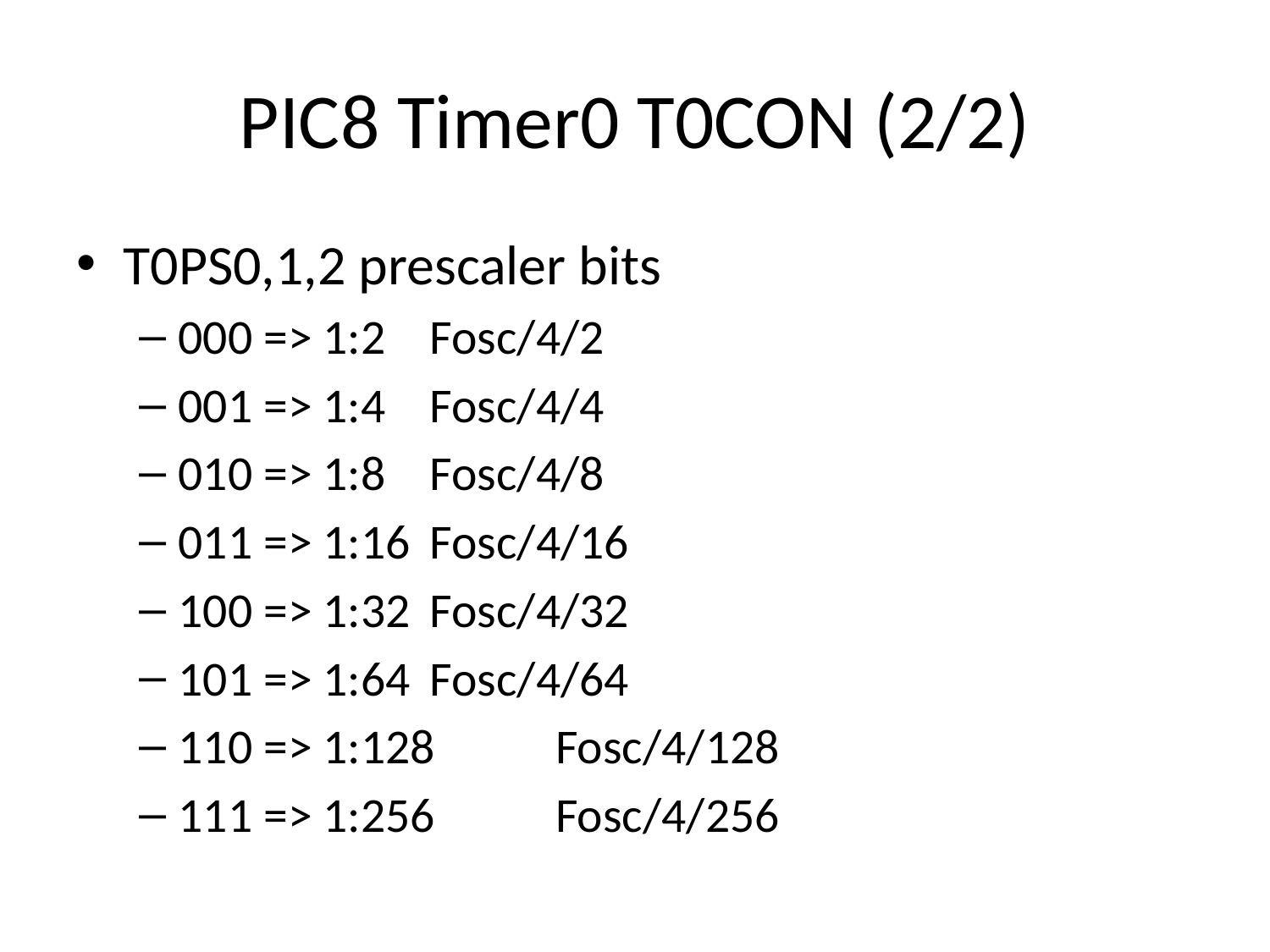

# PIC8 Timer0 T0CON (2/2)
T0PS0,1,2 prescaler bits
000 => 1:2		Fosc/4/2
001 => 1:4 		Fosc/4/4
010 => 1:8		Fosc/4/8
011 => 1:16		Fosc/4/16
100 => 1:32		Fosc/4/32
101 => 1:64		Fosc/4/64
110 => 1:128		Fosc/4/128
111 => 1:256		Fosc/4/256